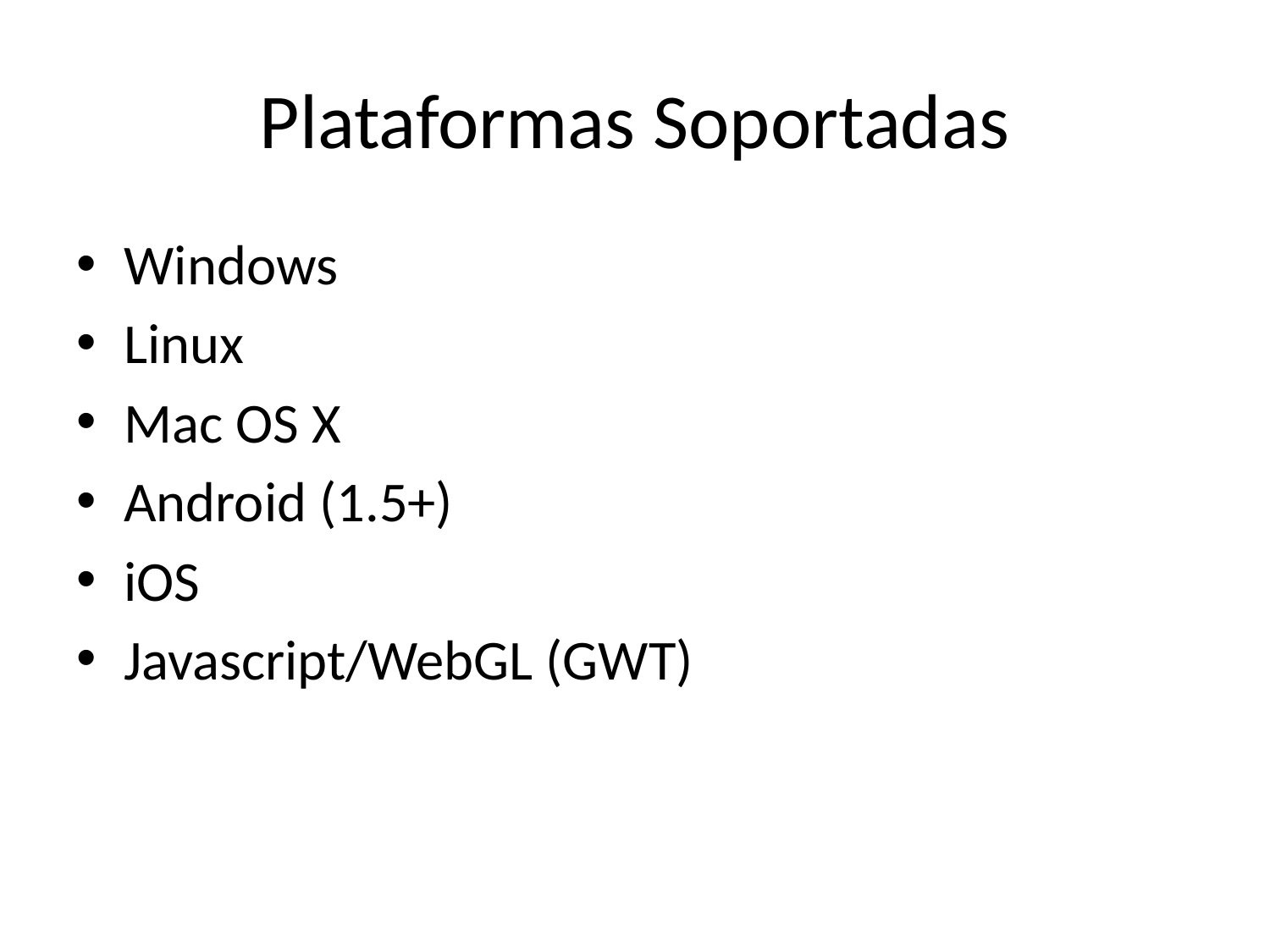

# Plataformas Soportadas
Windows
Linux
Mac OS X
Android (1.5+)
iOS
Javascript/WebGL (GWT)